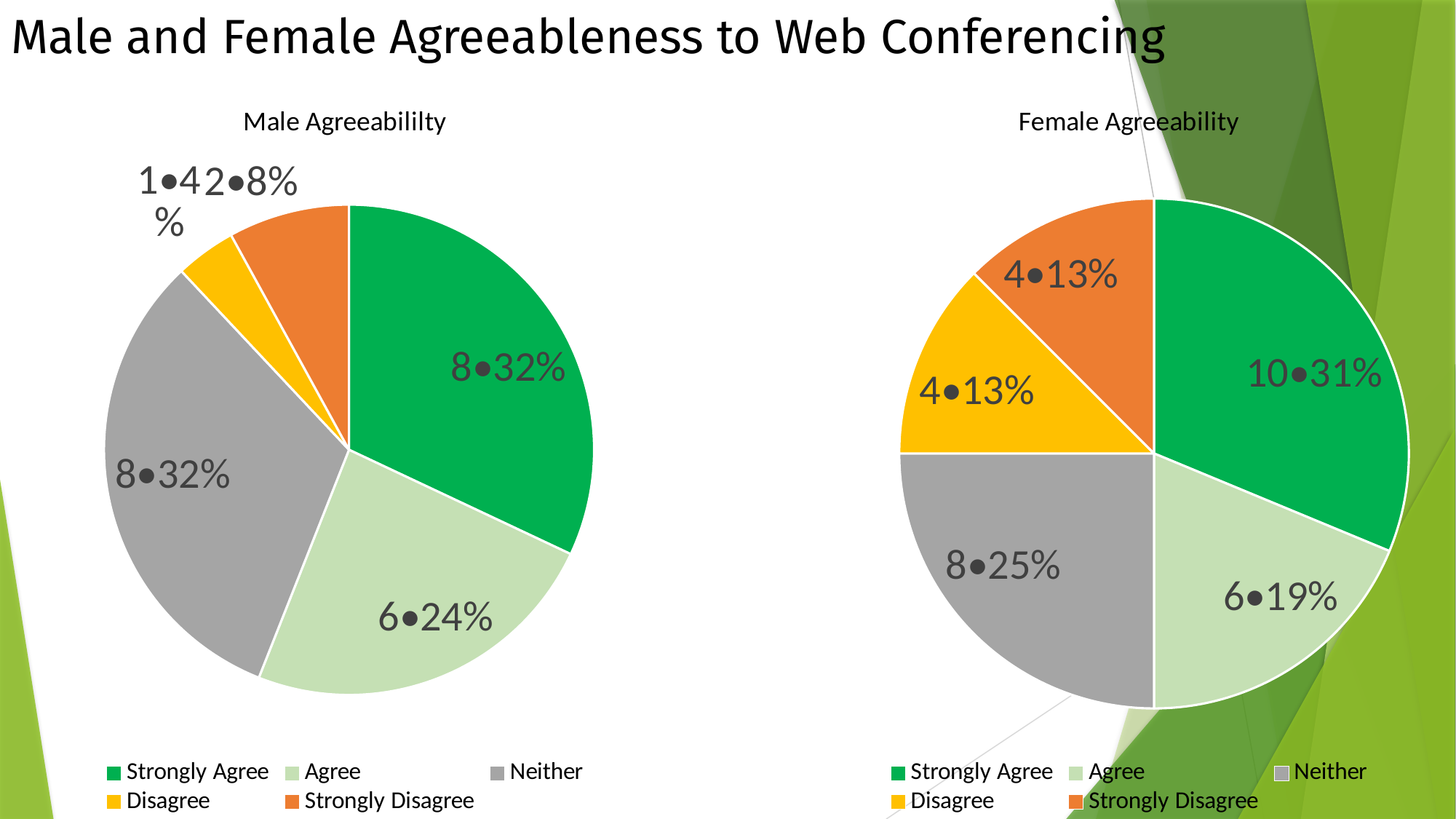

# Male and Female Agreeableness to Web Conferencing

### Chart: Male Agreeabililty

| Category |  |
|---|---|
| Strongly Agree | 8.0 |
| Agree | 6.0 |
| Neither | 8.0 |
| Disagree | 1.0 |
| Strongly Disagree | 2.0 |

### Chart: Female Agreeability

| Category |  |
|---|---|
| Strongly Agree | 10.0 |
| Agree | 6.0 |
| Neither | 8.0 |
| Disagree | 4.0 |
| Strongly Disagree | 4.0 |